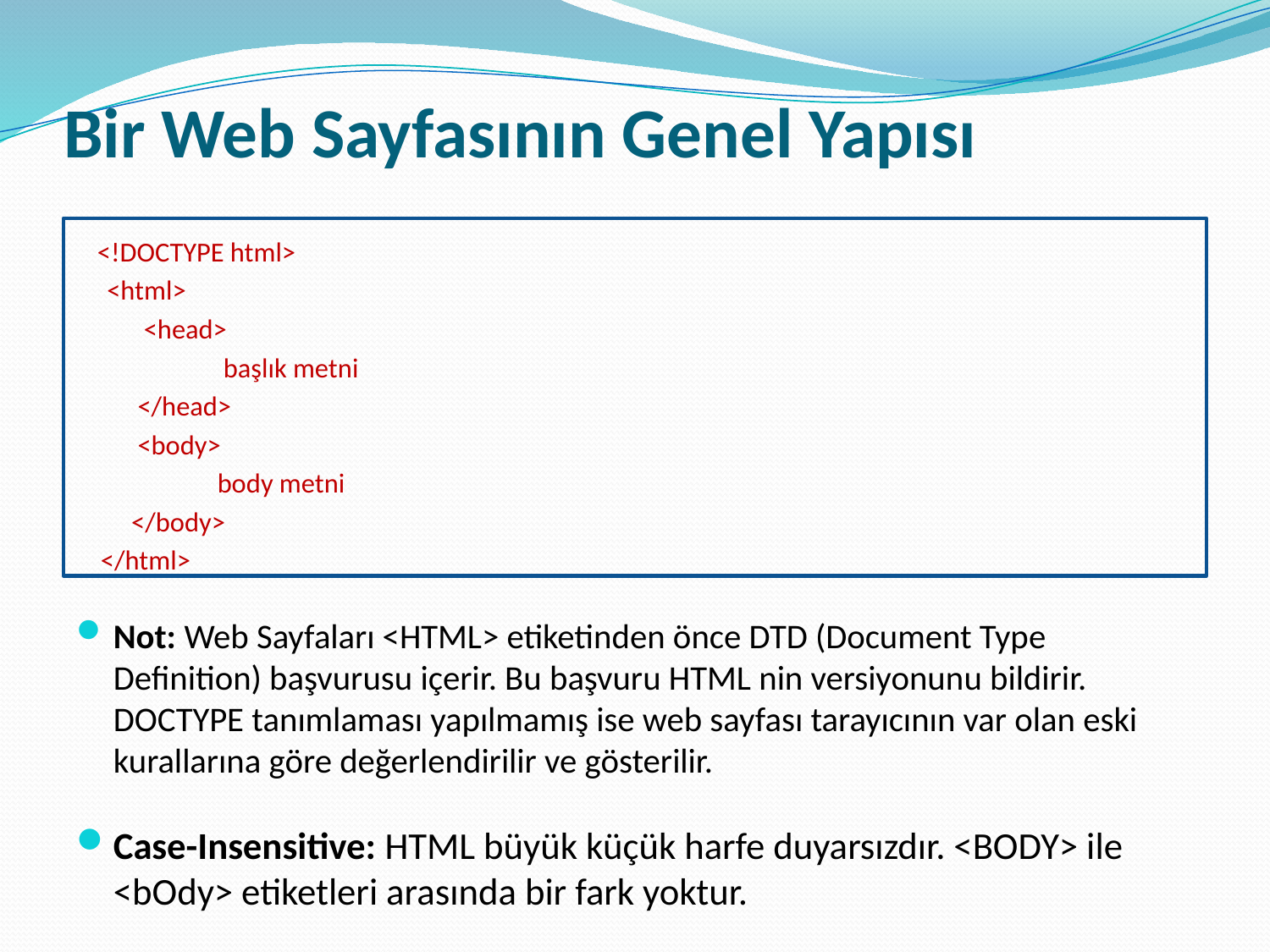

# Bir Web Sayfasının Genel Yapısı

  <!DOCTYPE html>
     <html>
           <head>
                        başlık metni
          </head>
          <body>
                       body metni
         </body>
    </html>

Not: Web Sayfaları <HTML> etiketinden önce DTD (Document Type Definition) başvurusu içerir. Bu başvuru HTML nin versiyonunu bildirir. DOCTYPE tanımlaması yapılmamış ise web sayfası tarayıcının var olan eski kurallarına göre değerlendirilir ve gösterilir.

Case-Insensitive: HTML büyük küçük harfe duyarsızdır. <BODY> ile <bOdy> etiketleri arasında bir fark yoktur.